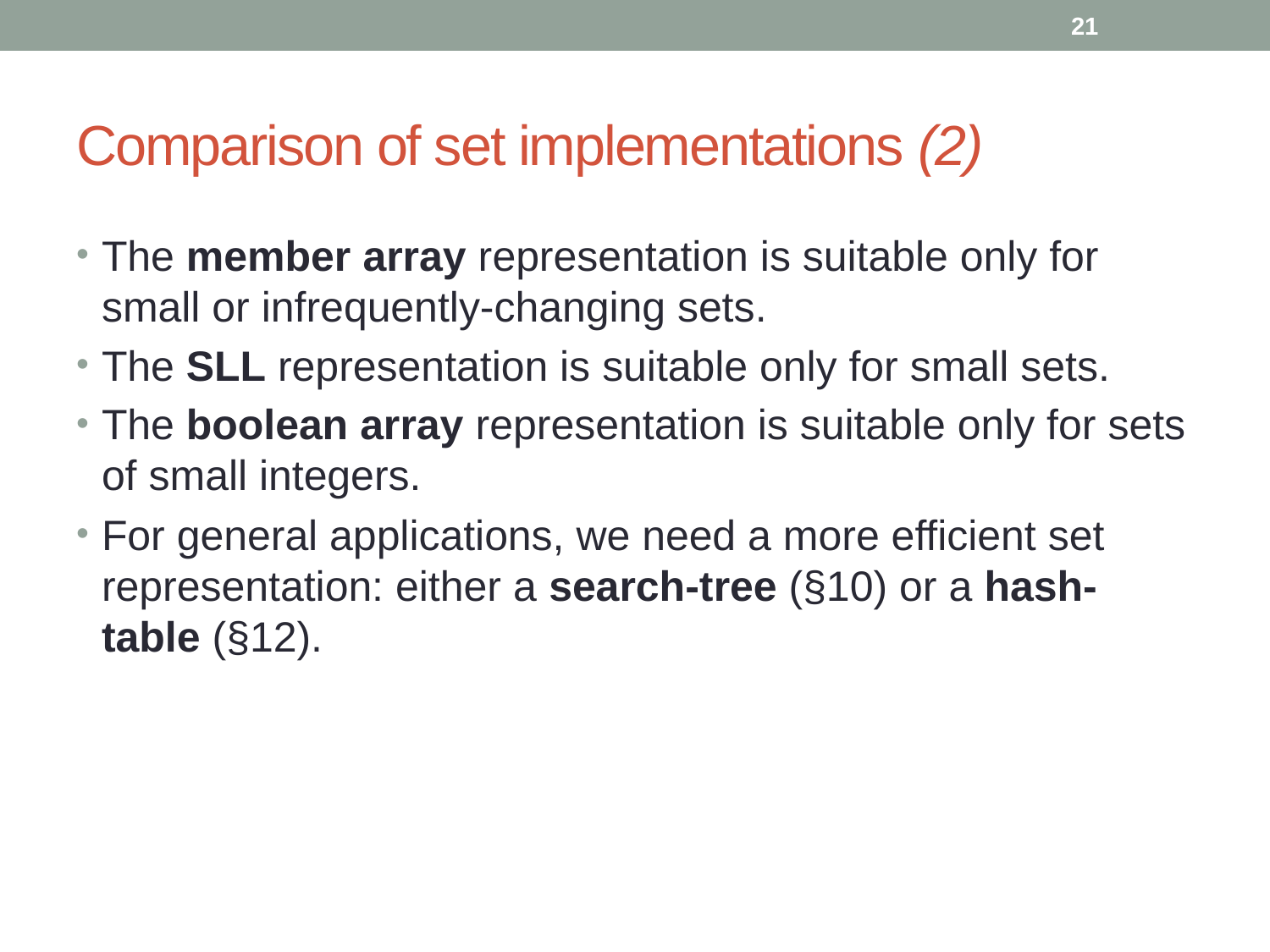

21
# Comparison of set implementations (2)
The member array representation is suitable only for small or infrequently-changing sets.
The SLL representation is suitable only for small sets.
The boolean array representation is suitable only for sets of small integers.
For general applications, we need a more efficient set representation: either a search-tree (§10) or a hash-table (§12).